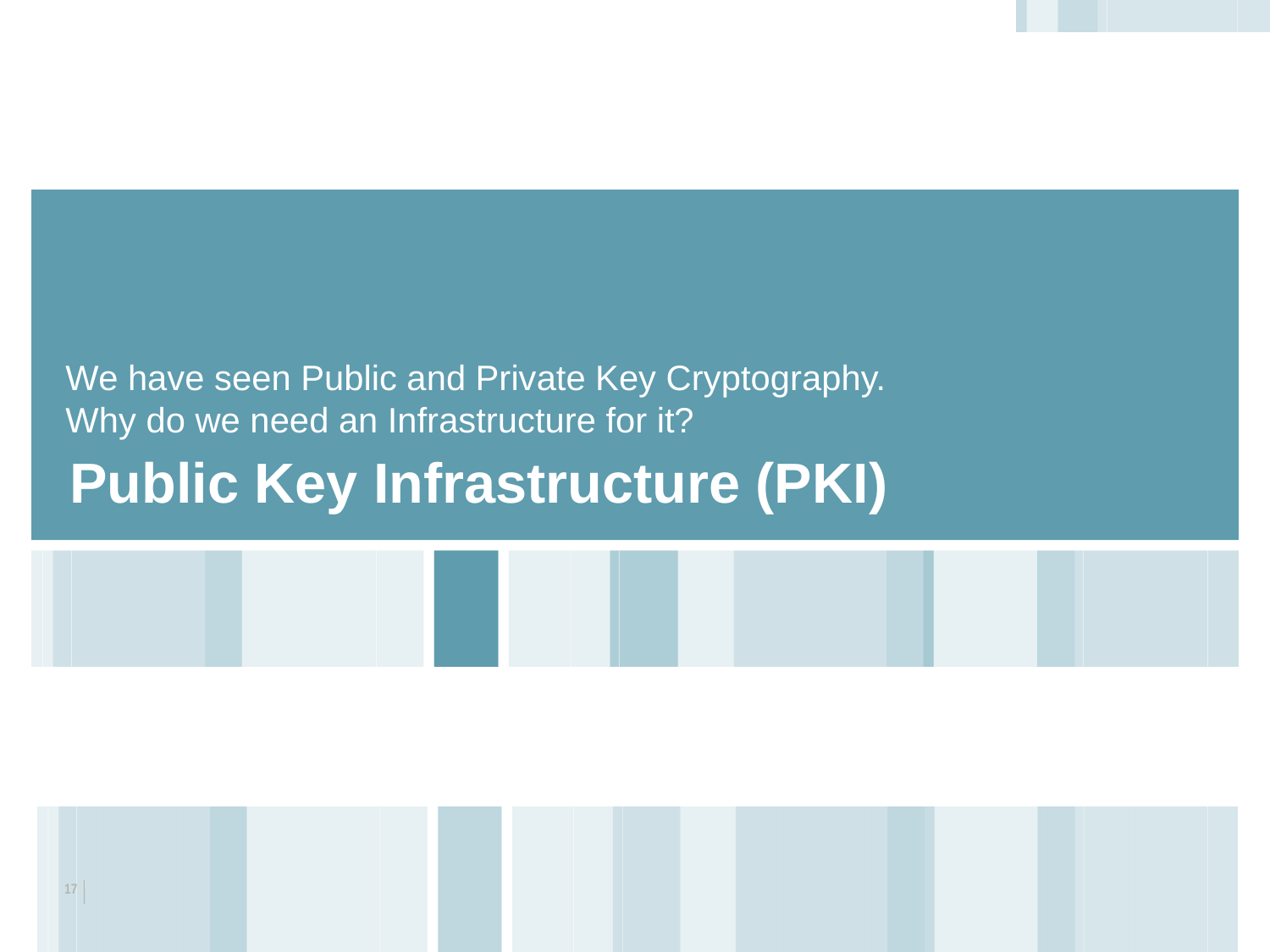

We have seen Public and Private Key Cryptography.
Why do we need an Infrastructure for it?

# Public Key Infrastructure (PKI)
17